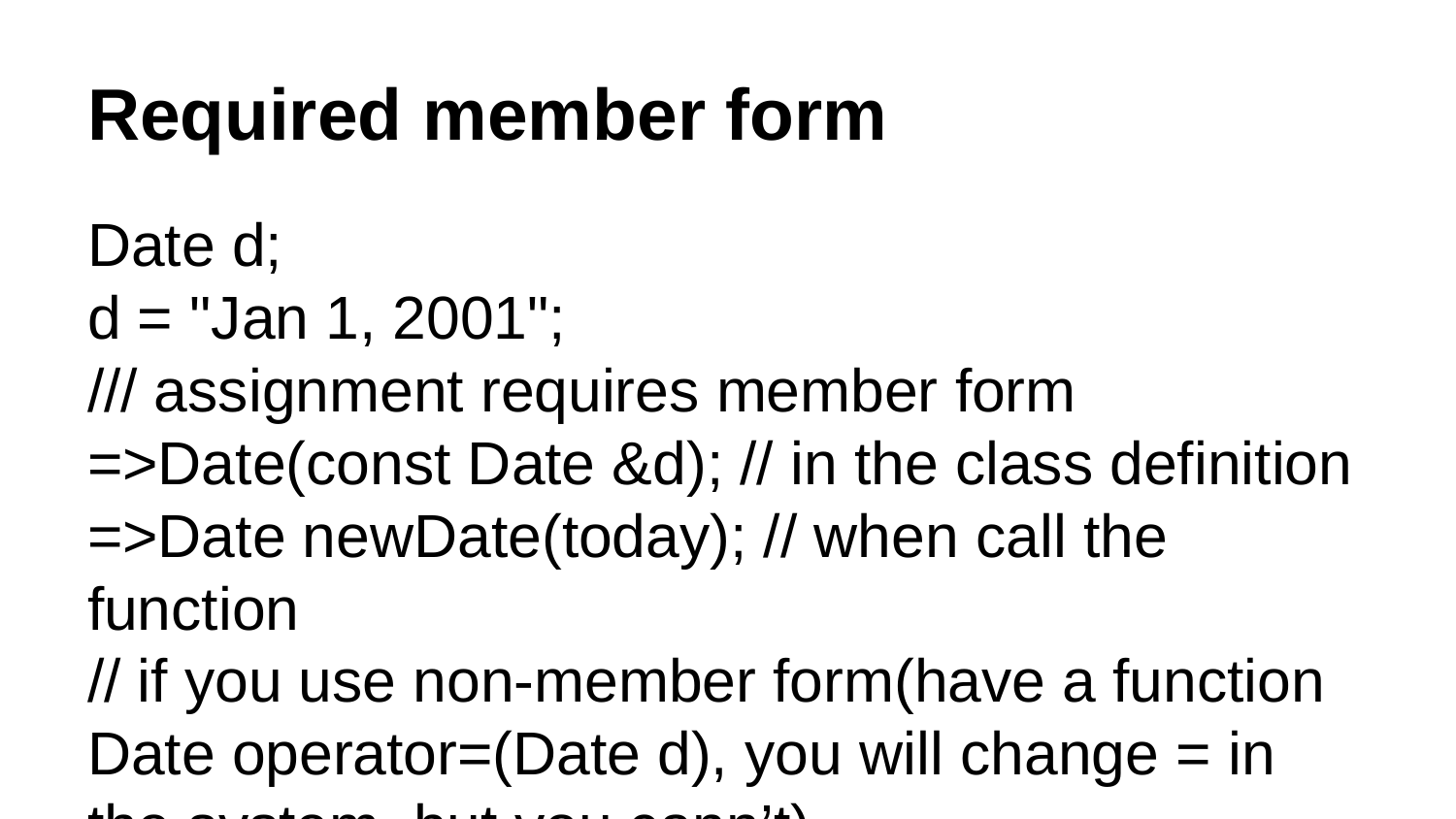

# Required member form
Date d;
d = "Jan 1, 2001";
/// assignment requires member form
=>Date(const Date &d); // in the class definition
=>Date newDate(today); // when call the function
// if you use non-member form(have a function Date operator=(Date d), you will change = in the system, but you cann’t)